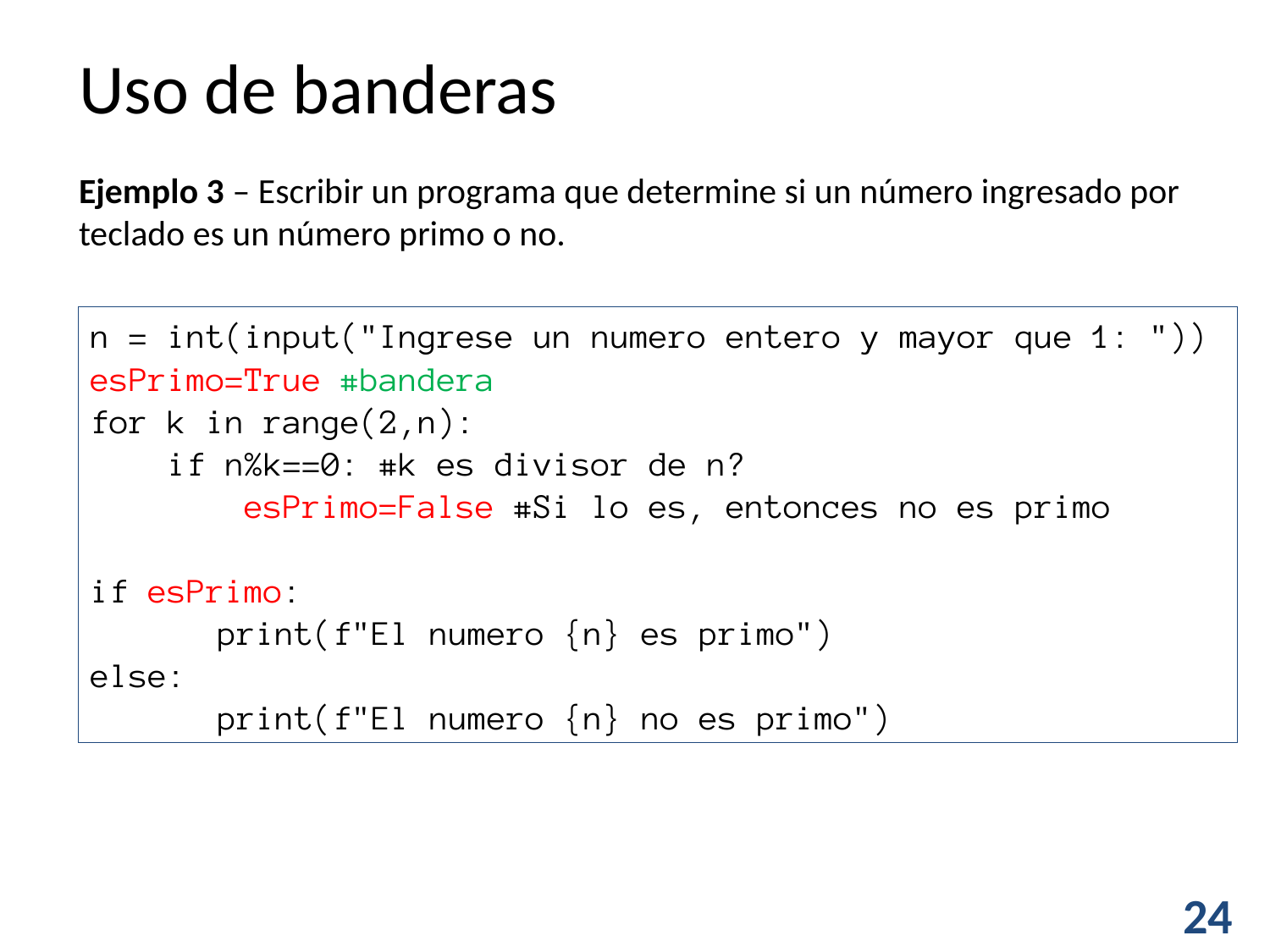

Uso de banderas
Ejemplo 3 – Escribir un programa que determine si un número ingresado por teclado es un número primo o no.
n = int(input("Ingrese un numero entero y mayor que 1: "))
esPrimo=True #bandera
for k in range(2,n):
    if n%k==0: #k es divisor de n?
        esPrimo=False #Si lo es, entonces no es primo

if esPrimo:
	print(f"El numero {n} es primo")
else:
	print(f"El numero {n} no es primo")
24